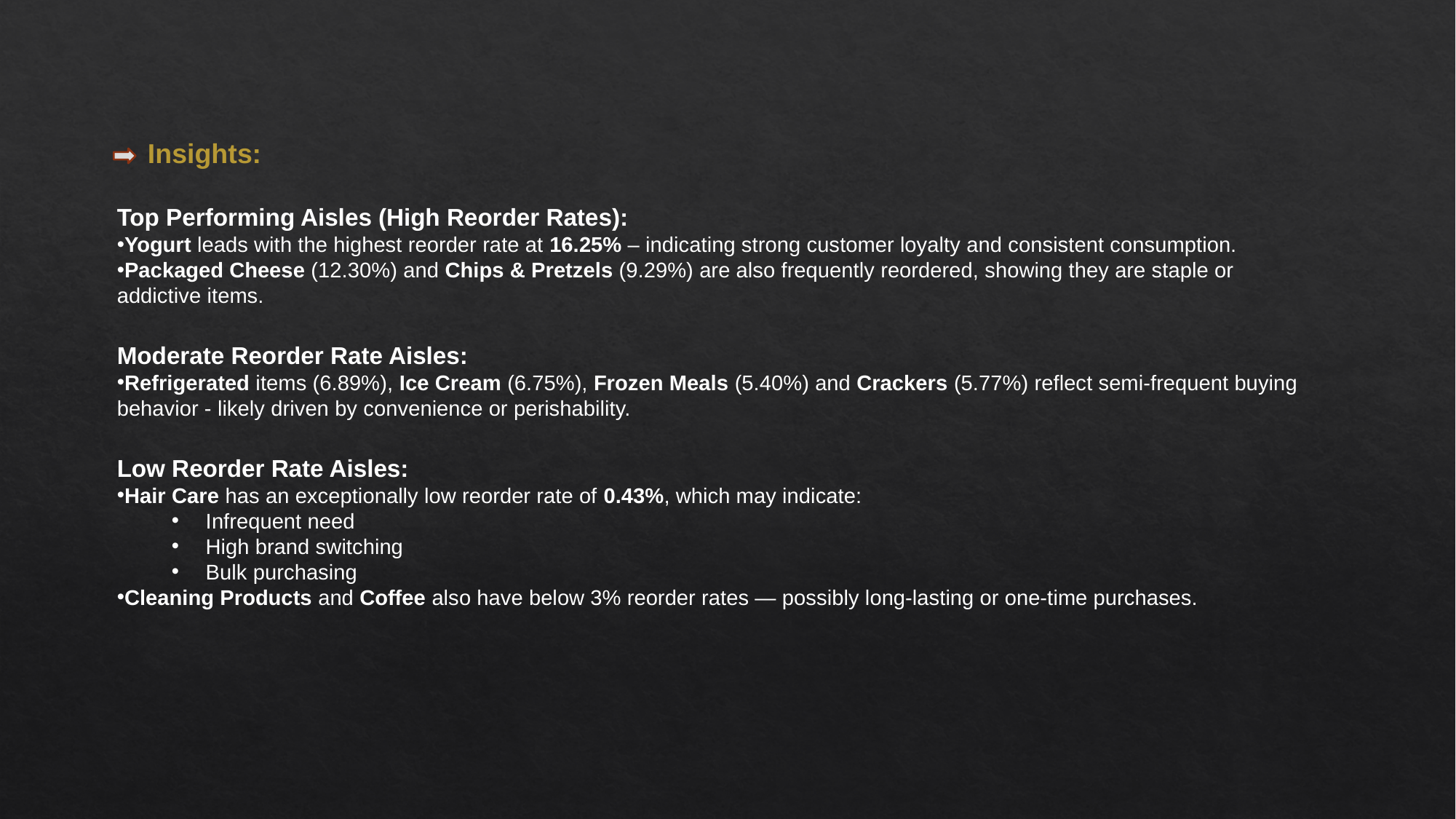

Insights:

Top Performing Aisles (High Reorder Rates):
Yogurt leads with the highest reorder rate at 16.25% – indicating strong customer loyalty and consistent consumption.
Packaged Cheese (12.30%) and Chips & Pretzels (9.29%) are also frequently reordered, showing they are staple or addictive items.

Moderate Reorder Rate Aisles:
Refrigerated items (6.89%), Ice Cream (6.75%), Frozen Meals (5.40%) and Crackers (5.77%) reflect semi-frequent buying behavior - likely driven by convenience or perishability.

Low Reorder Rate Aisles:
Hair Care has an exceptionally low reorder rate of 0.43%, which may indicate:
Infrequent need
High brand switching
Bulk purchasing
Cleaning Products and Coffee also have below 3% reorder rates — possibly long-lasting or one-time purchases.